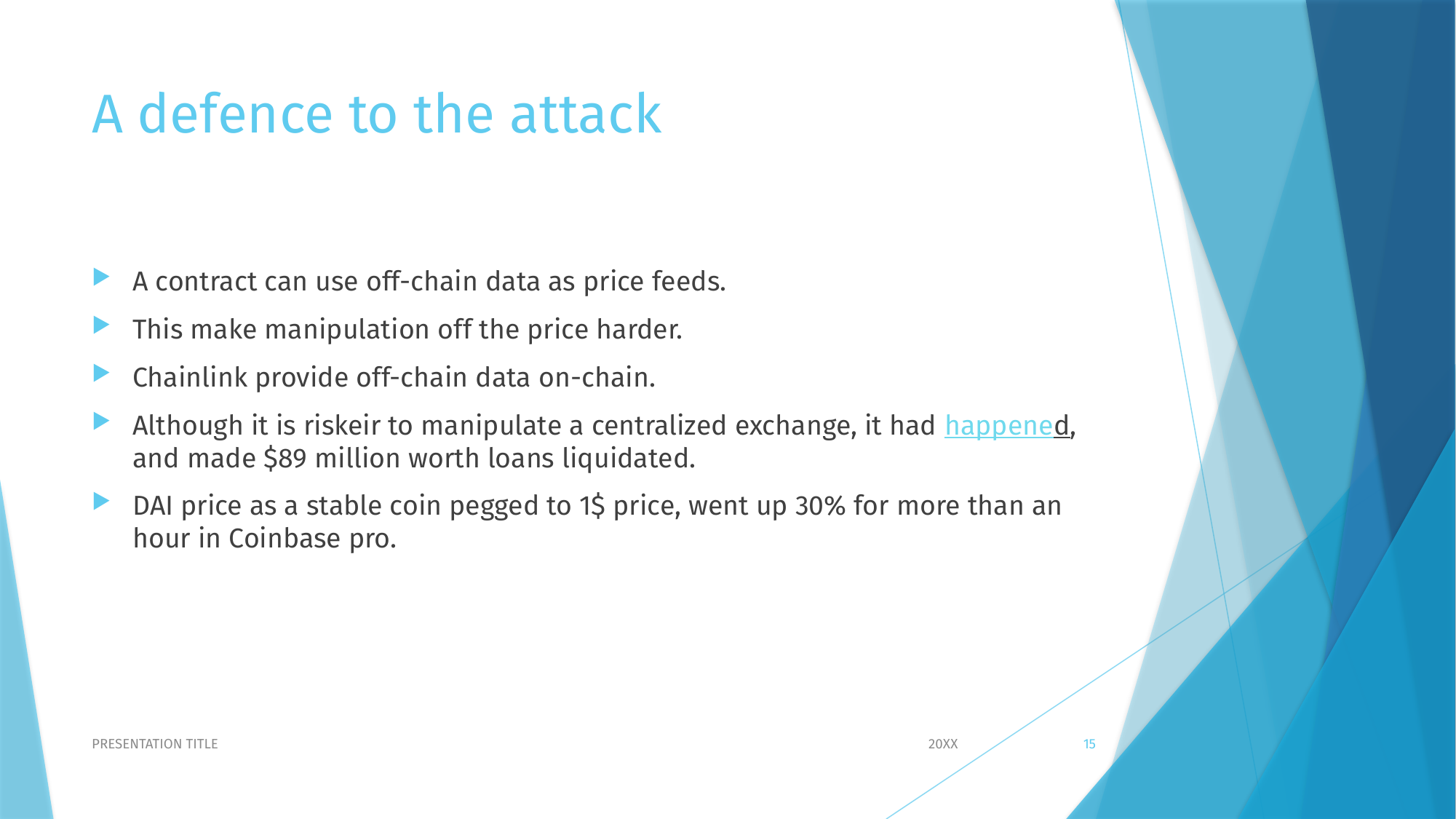

# A defence to the attack
A contract can use off-chain data as price feeds.
This make manipulation off the price harder.
Chainlink provide off-chain data on-chain.
Although it is riskeir to manipulate a centralized exchange, it had happened, and made $89 million worth loans liquidated.
DAI price as a stable coin pegged to 1$ price, went up 30% for more than an hour in Coinbase pro.
PRESENTATION TITLE
20XX
15